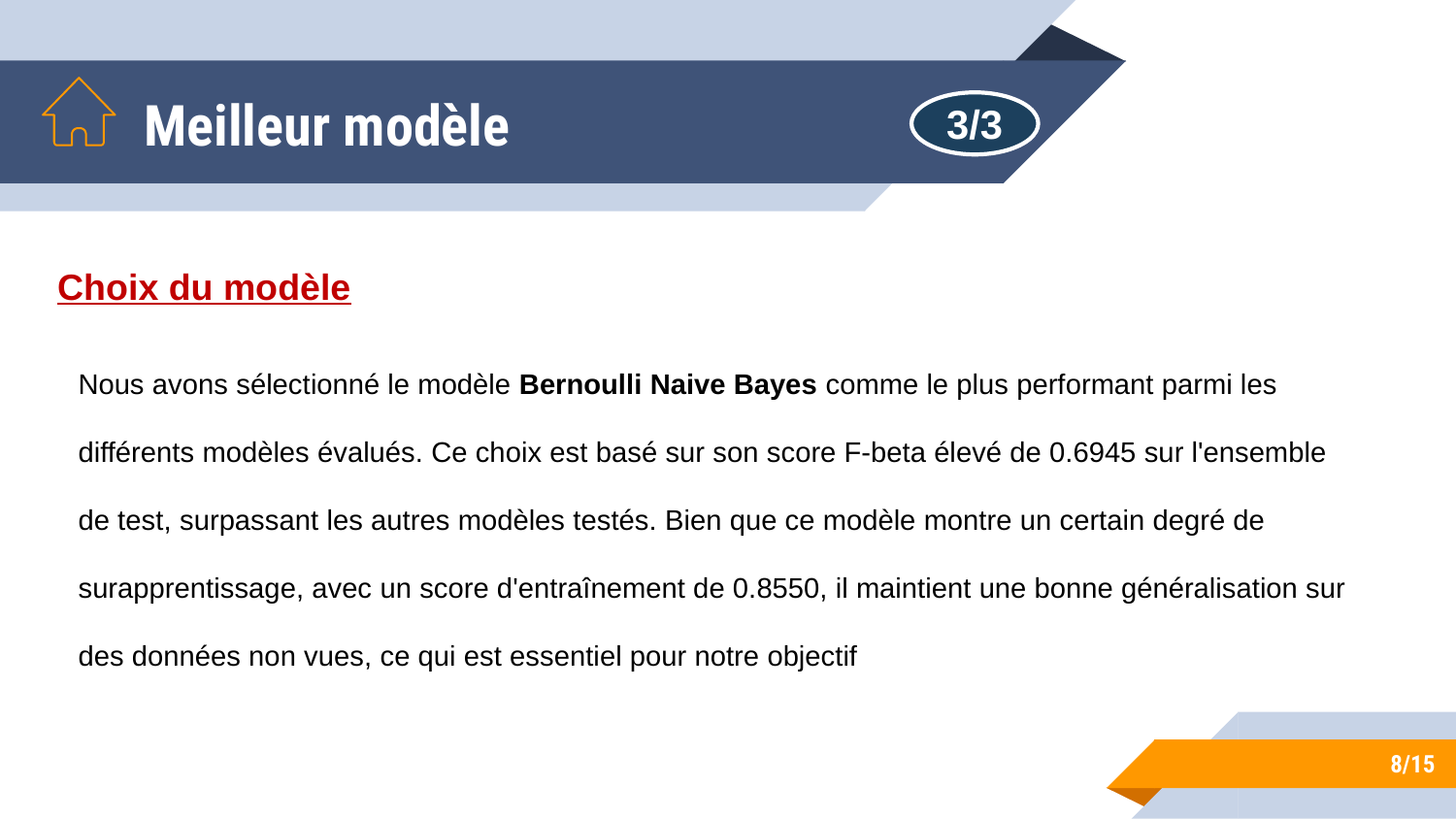

# Meilleur modèle

3/3
Choix du modèle
Nous avons sélectionné le modèle Bernoulli Naive Bayes comme le plus performant parmi les différents modèles évalués. Ce choix est basé sur son score F-beta élevé de 0.6945 sur l'ensemble de test, surpassant les autres modèles testés. Bien que ce modèle montre un certain degré de surapprentissage, avec un score d'entraînement de 0.8550, il maintient une bonne généralisation sur des données non vues, ce qui est essentiel pour notre objectif
8/15